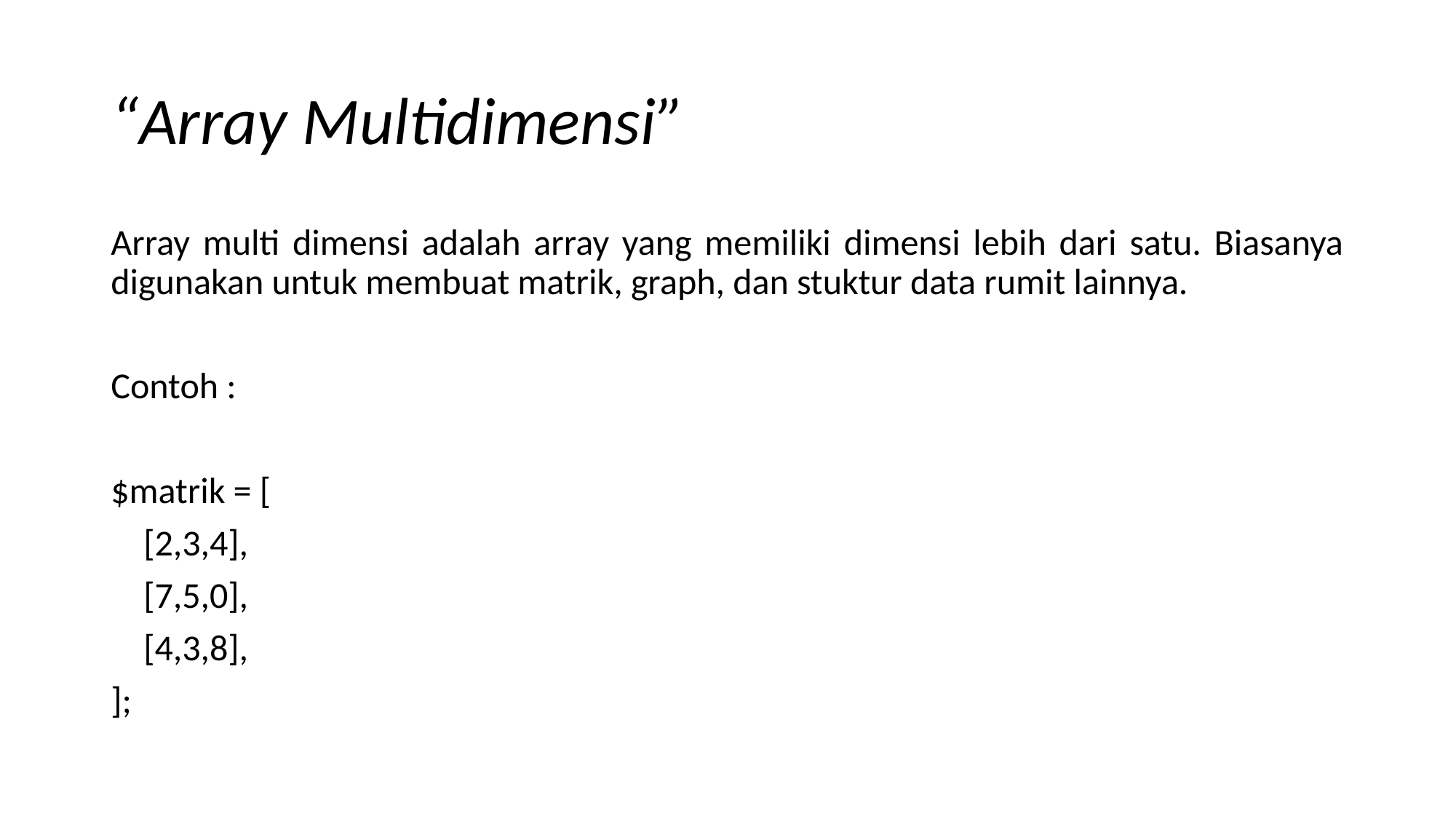

# “Array Multidimensi”
Array multi dimensi adalah array yang memiliki dimensi lebih dari satu. Biasanya digunakan untuk membuat matrik, graph, dan stuktur data rumit lainnya.

Contoh :

$matrik = [
    [2,3,4],
    [7,5,0],
    [4,3,8],
];